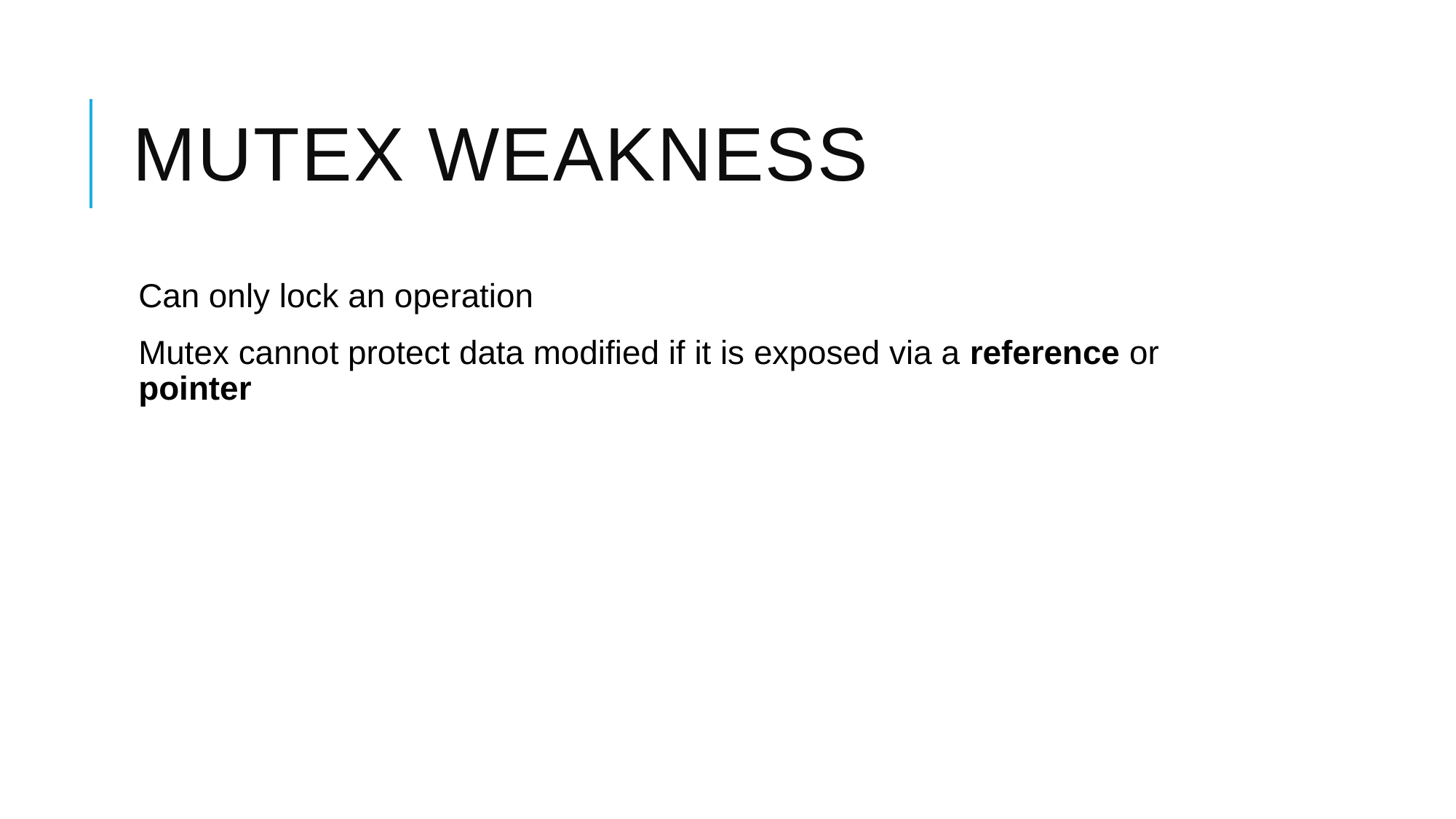

# Mutex Weakness
Can only lock an operation
Mutex cannot protect data modified if it is exposed via a reference or pointer